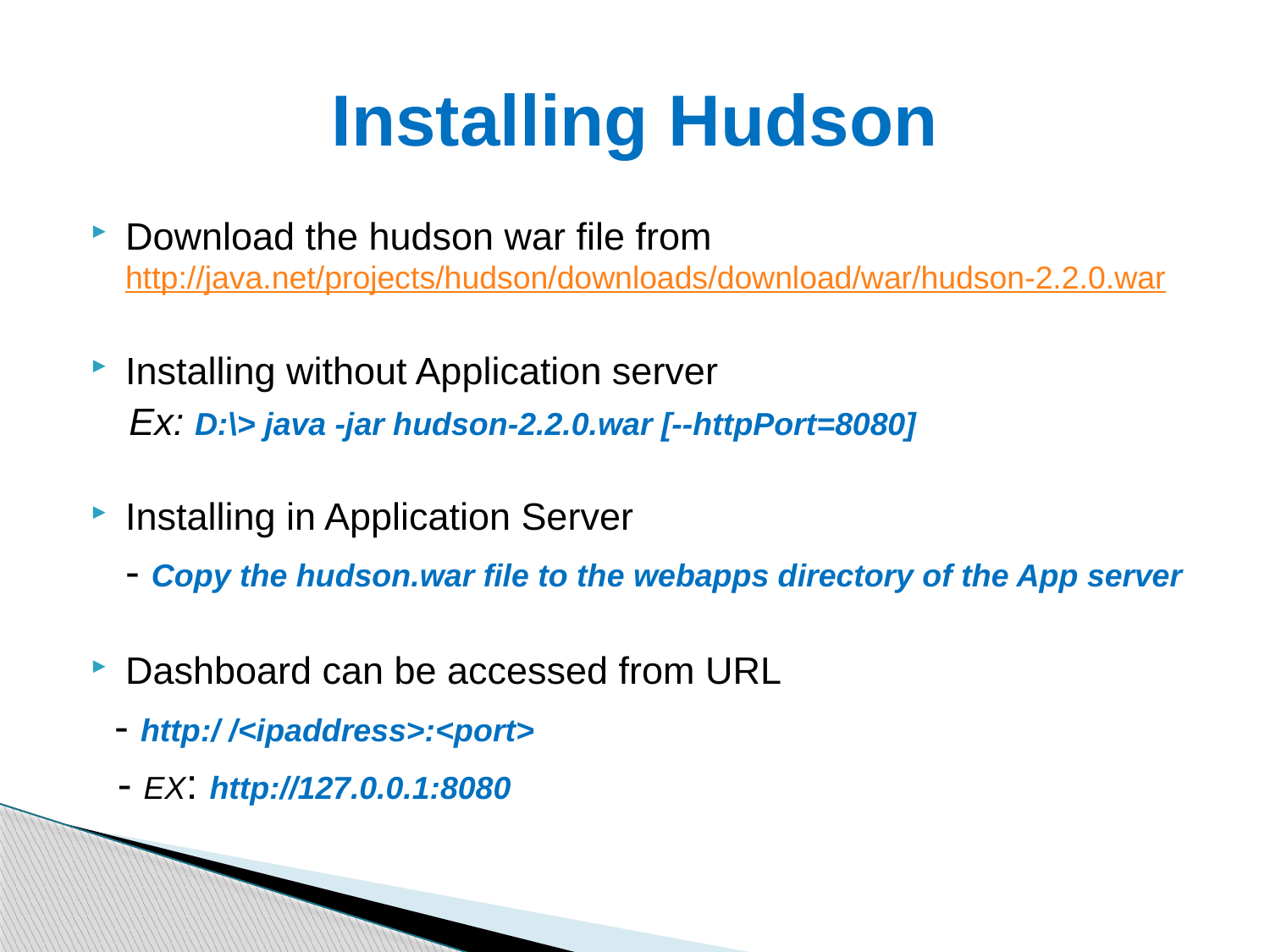

# Installing Hudson
Download the hudson war file from http://java.net/projects/hudson/downloads/download/war/hudson-2.2.0.war

Installing without Application server
Ex: D:\> java -jar hudson-2.2.0.war [--httpPort=8080]

Installing in Application Server
	- Copy the hudson.war file to the webapps directory of the App server

Dashboard can be accessed from URL
  - http:/ /<ipaddress>:<port>
   - EX: http://127.0.0.1:8080